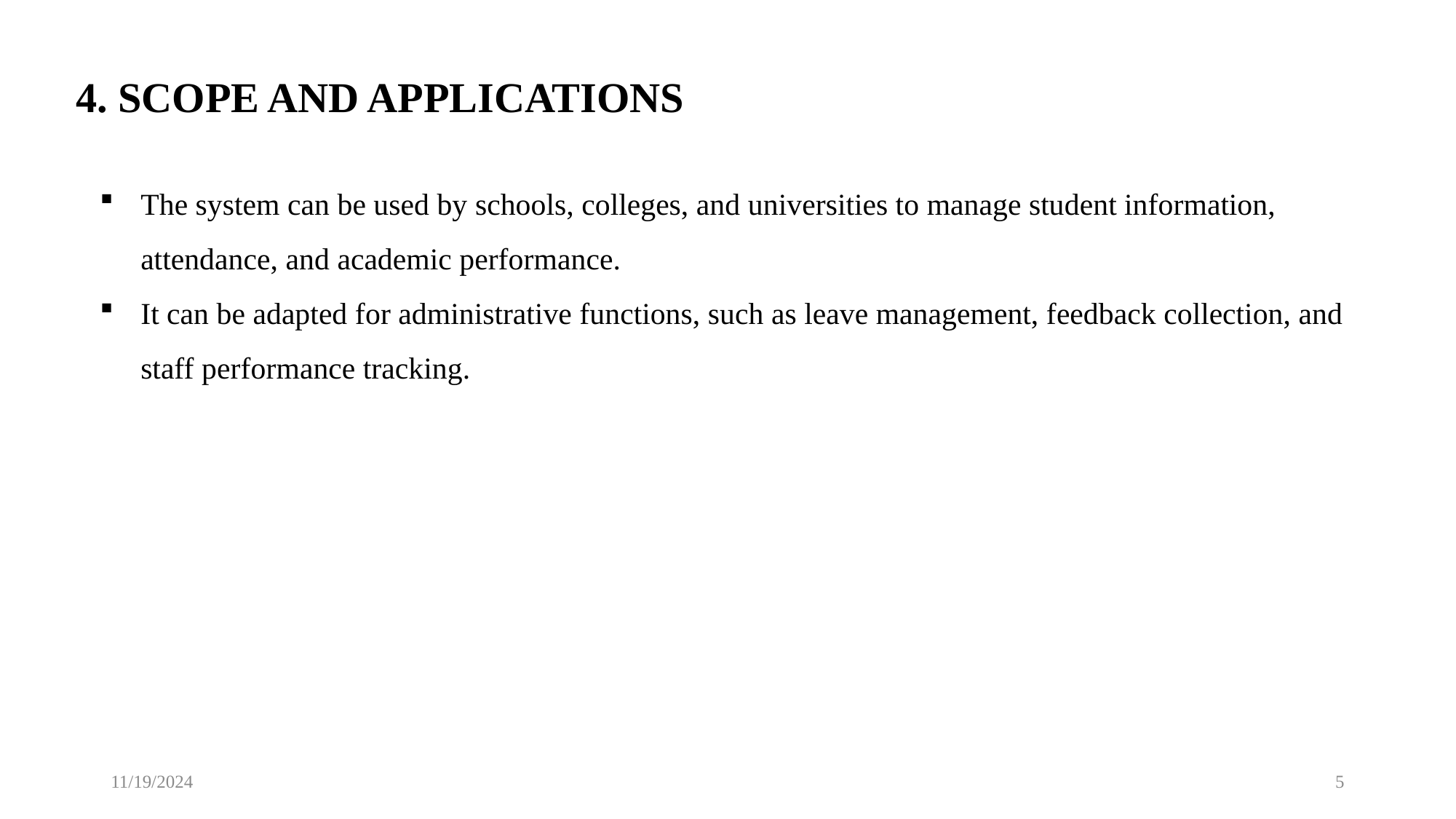

4. SCOPE AND APPLICATIONS
The system can be used by schools, colleges, and universities to manage student information, attendance, and academic performance.
It can be adapted for administrative functions, such as leave management, feedback collection, and staff performance tracking.
11/19/2024
5